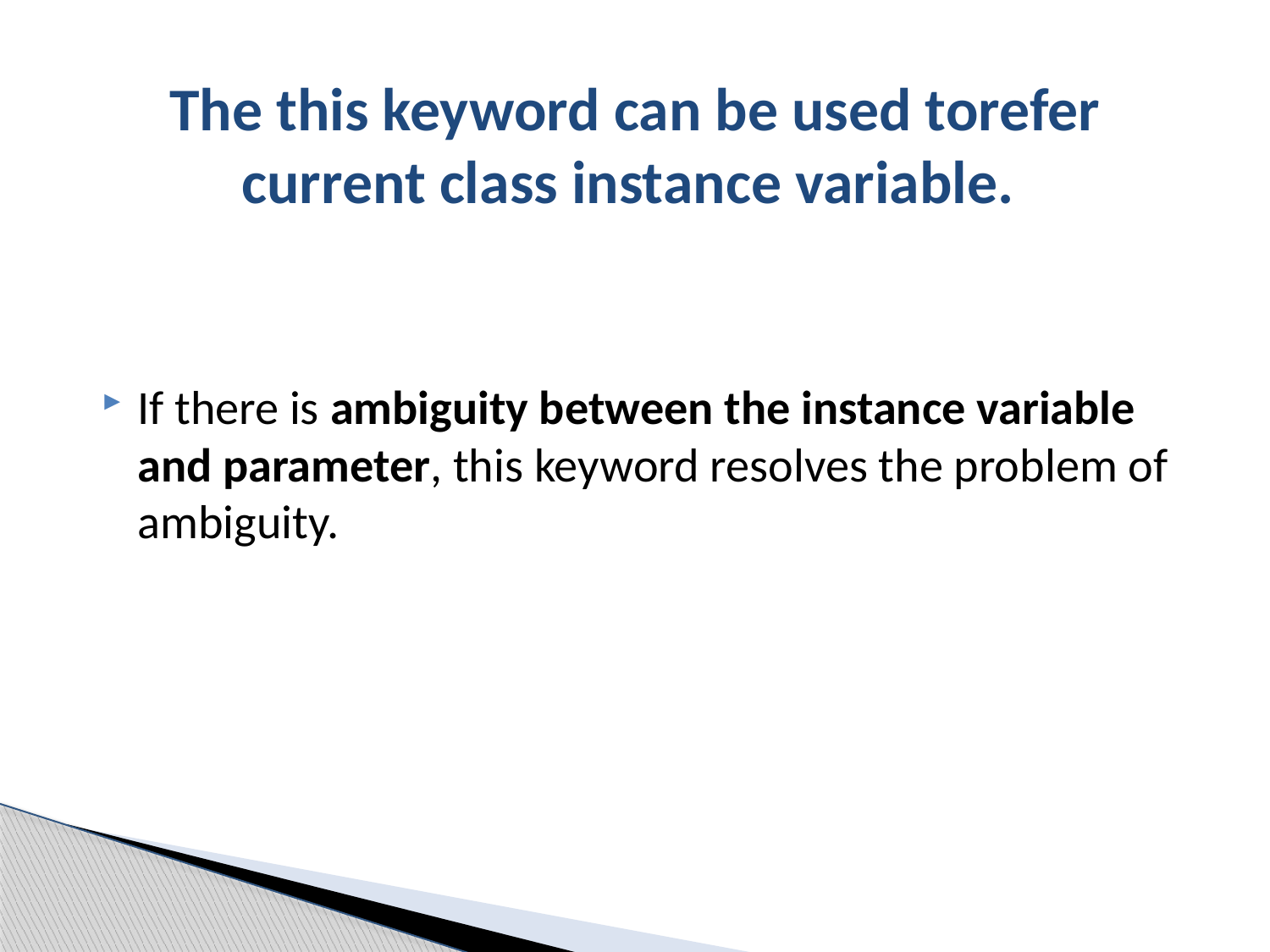

# The this keyword can be used torefer current class instance variable.

If there is ambiguity between the instance variable and parameter, this keyword resolves the problem of ambiguity.